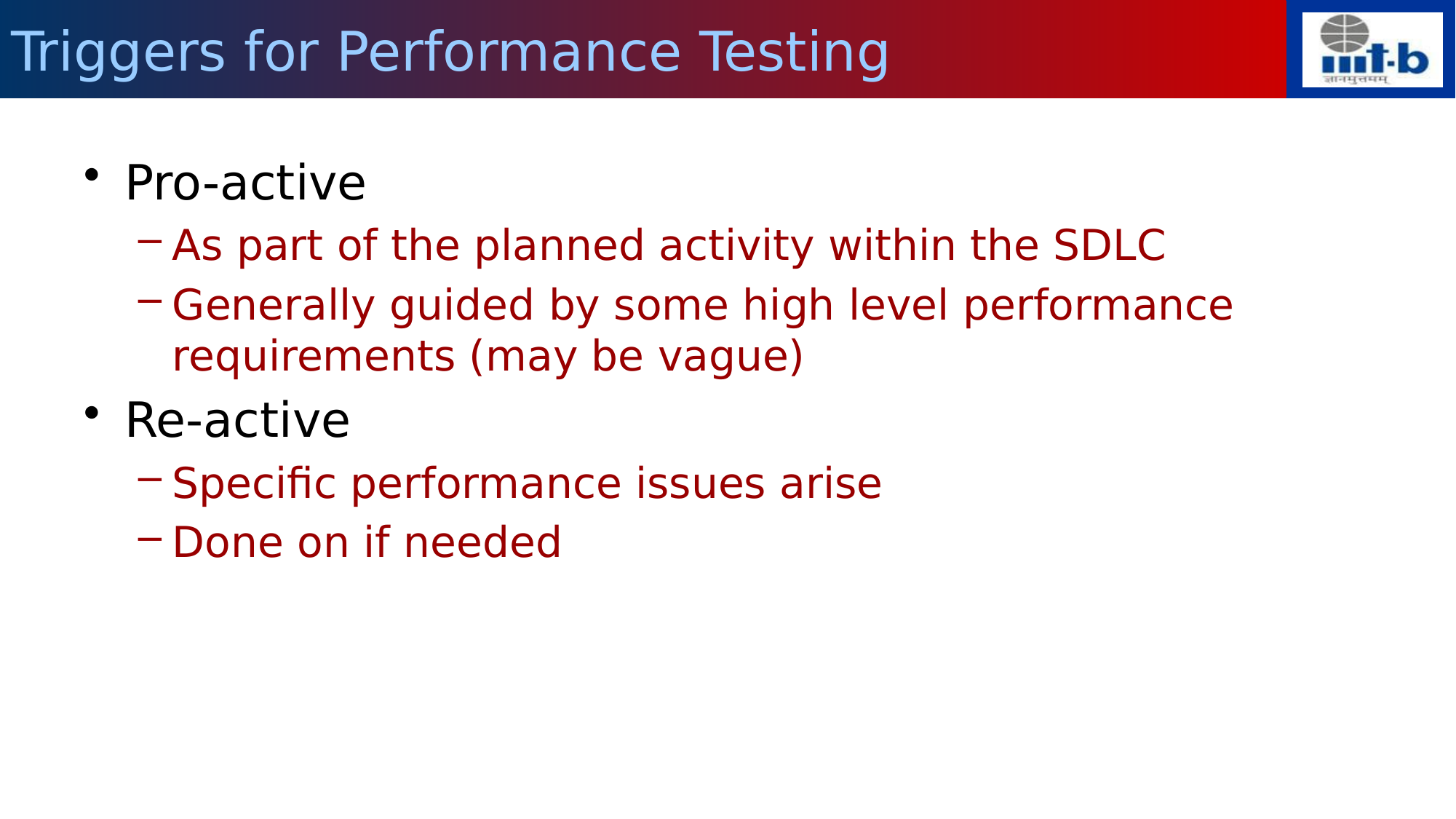

# Triggers for Performance Testing
Pro-active
As part of the planned activity within the SDLC
Generally guided by some high level performance requirements (may be vague)
Re-active
Specific performance issues arise
Done on if needed